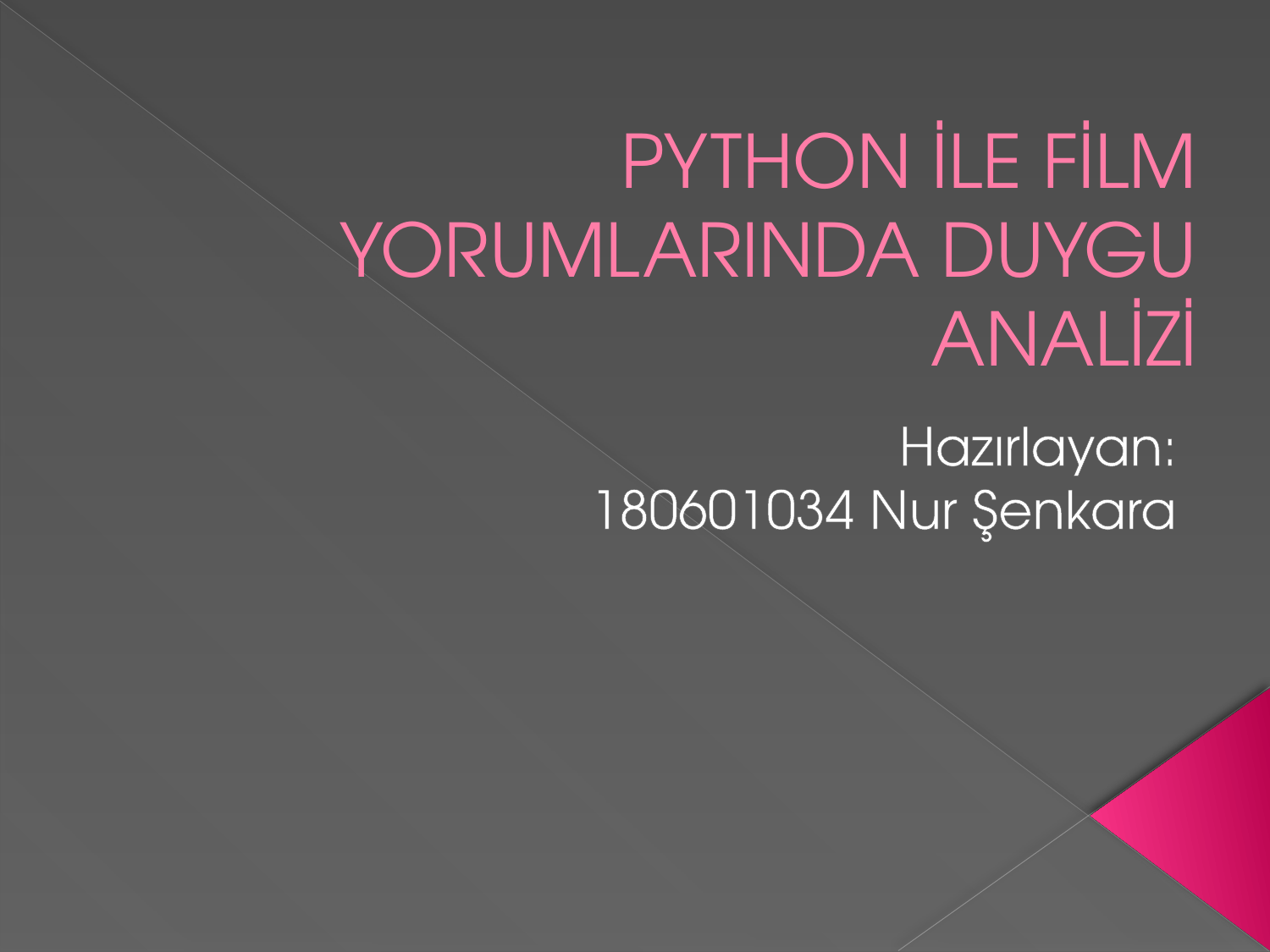

# PYTHON İLE FİLM YORUMLARINDA DUYGU ANALİZİ
Hazırlayan:
180601034 Nur Şenkara